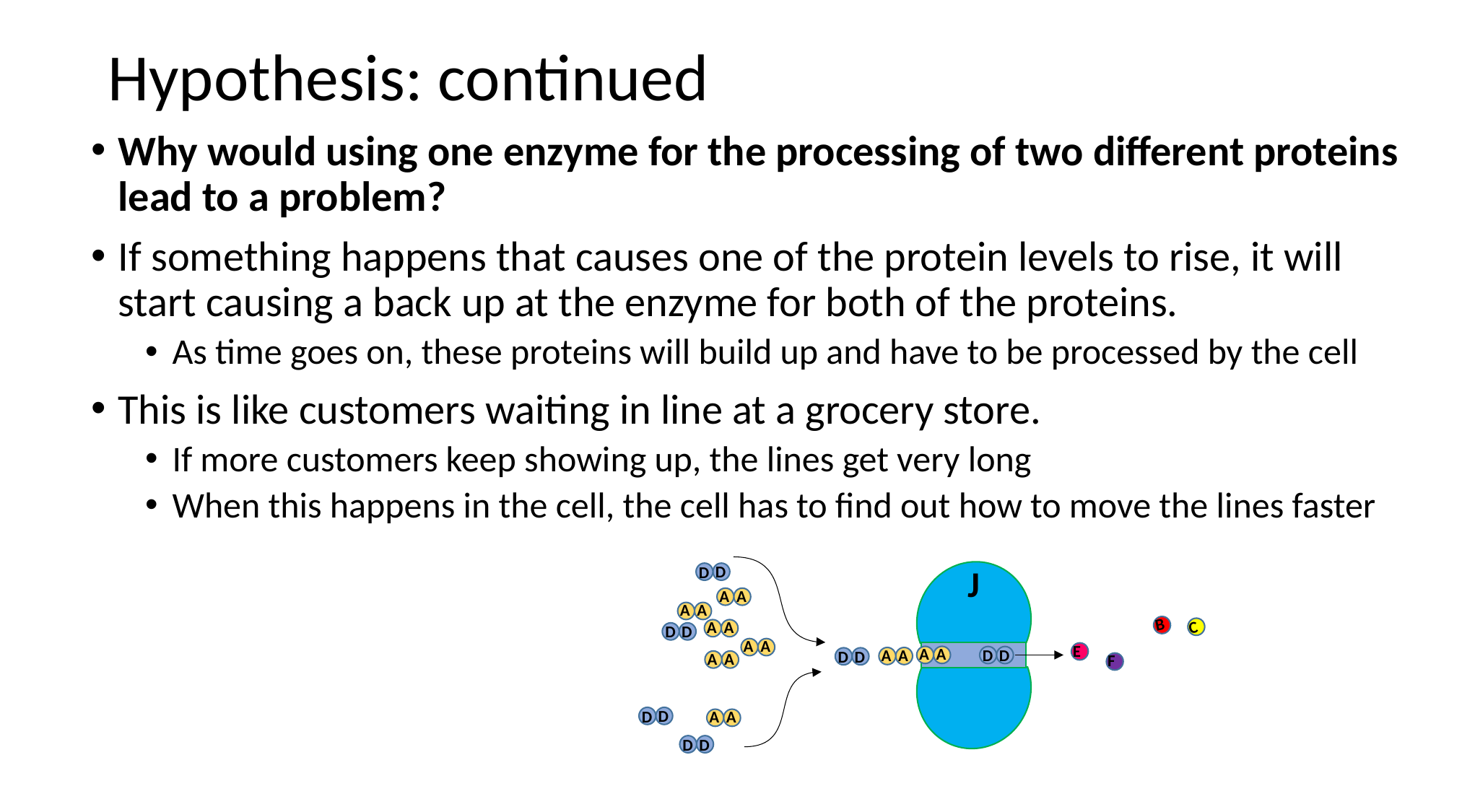

# Hypothesis: continued
Why would using one enzyme for the processing of two different proteins lead to a problem?
If something happens that causes one of the protein levels to rise, it will start causing a back up at the enzyme for both of the proteins.
As time goes on, these proteins will build up and have to be processed by the cell
This is like customers waiting in line at a grocery store.
If more customers keep showing up, the lines get very long
When this happens in the cell, the cell has to find out how to move the lines faster
J
D

D

A
A

A
A

B
C

A
A
D

D

A
A

E

A
A

A
A
D

D
D

D

A
A
F
D

D

A
A
D

D